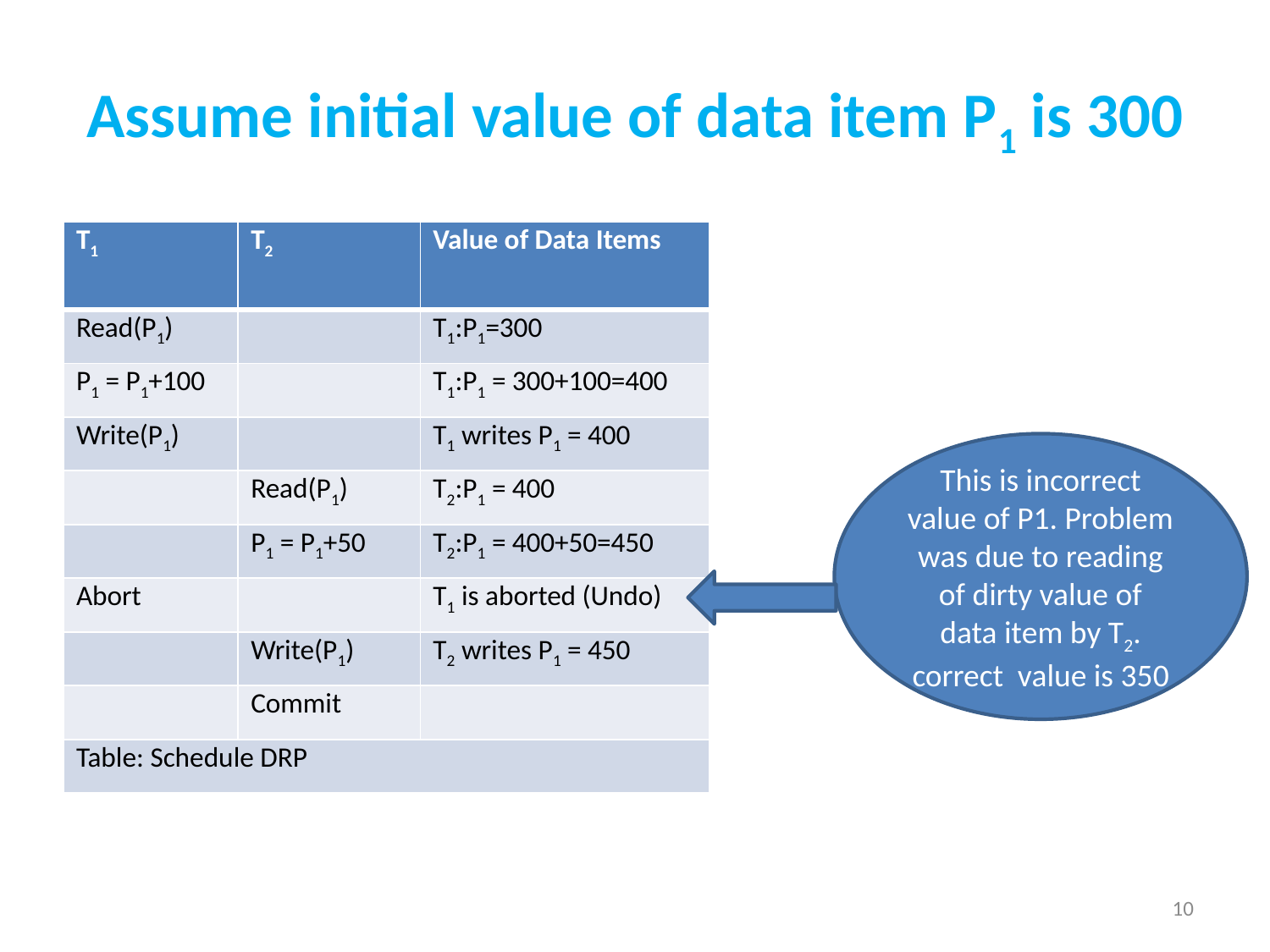

# Assume initial value of data item P1 is 300
| T1 | T2 | Value of Data Items |
| --- | --- | --- |
| Read(P1) |  | T1:P1=300 |
| P1 = P1+100 |  | T1:P1 = 300+100=400 |
| Write(P1) |  | T1 writes P1 = 400 |
|  | Read(P1) | T2:P1 = 400 |
|  | P1 = P1+50 | T2:P1 = 400+50=450 |
| Abort |  | T1 is aborted (Undo) |
|  | Write(P1) | T2 writes P1 = 450 |
|  | Commit |  |
| Table: Schedule DRP |  |  |
This is incorrect value of P1. Problem was due to reading of dirty value of data item by T2. correct  value is 350

10